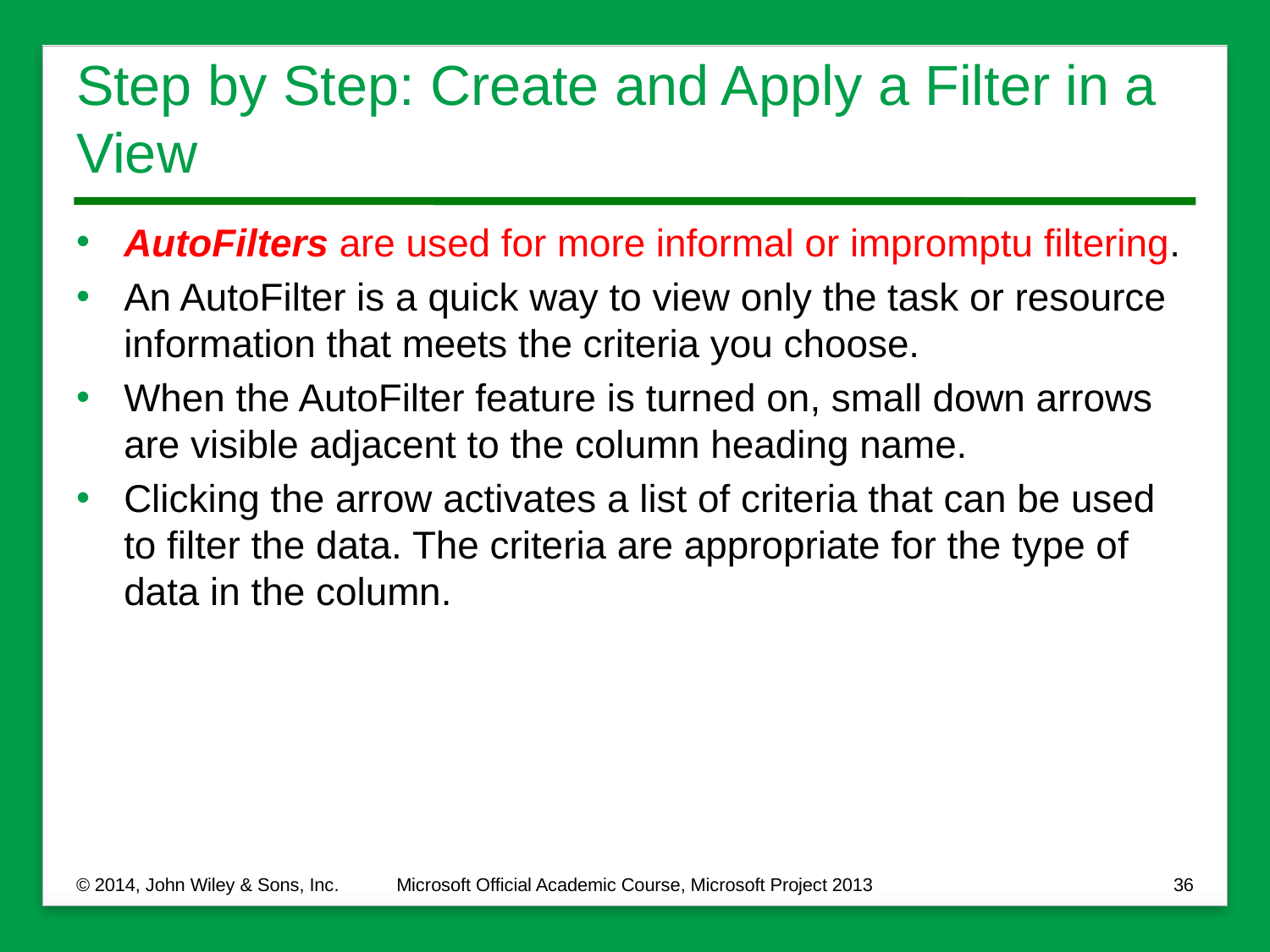

# Step by Step: Create and Apply a Filter in a View
AutoFilters are used for more informal or impromptu filtering.
An AutoFilter is a quick way to view only the task or resource information that meets the criteria you choose.
When the AutoFilter feature is turned on, small down arrows are visible adjacent to the column heading name.
Clicking the arrow activates a list of criteria that can be used to filter the data. The criteria are appropriate for the type of data in the column.
© 2014, John Wiley & Sons, Inc.
Microsoft Official Academic Course, Microsoft Project 2013
36